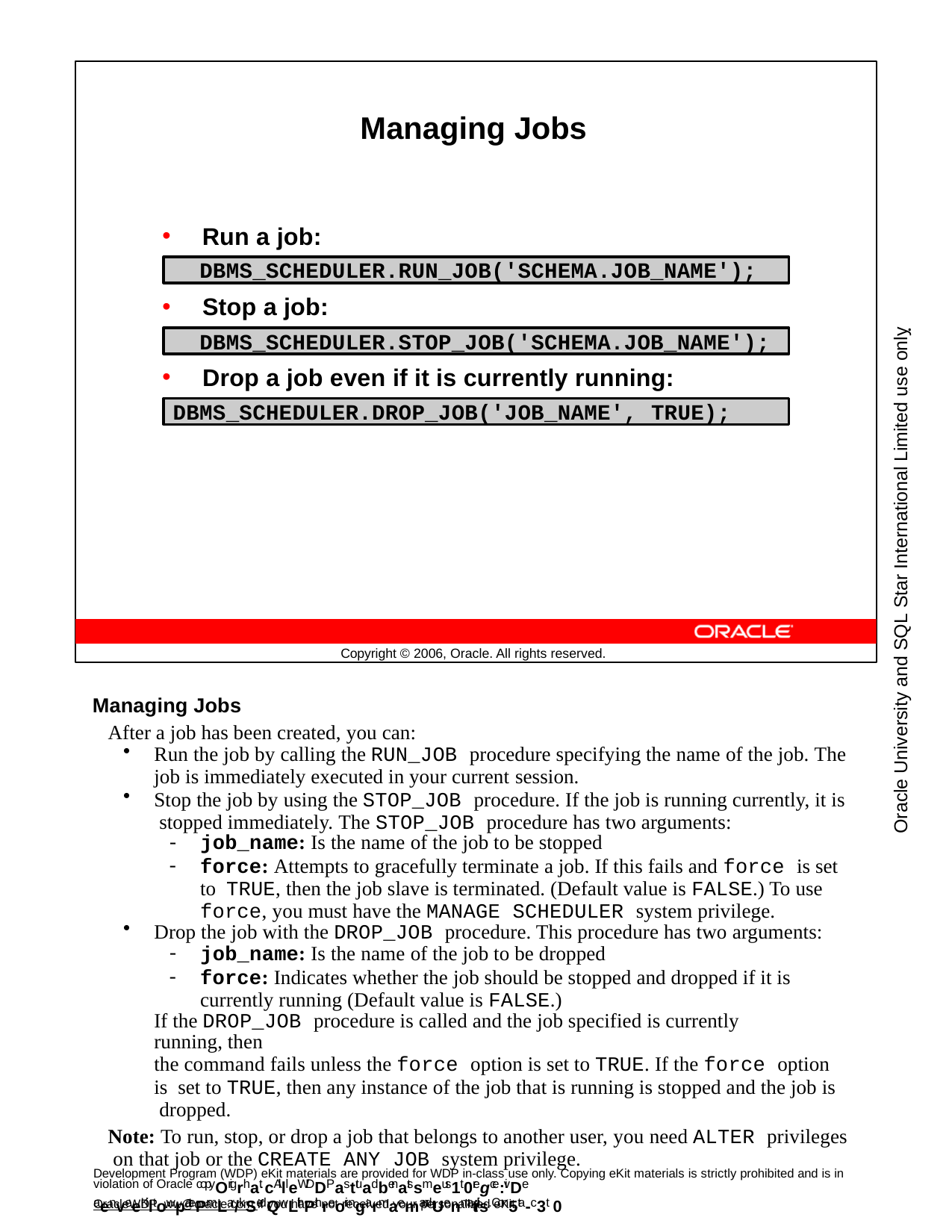

Managing Jobs
Run a job:
DBMS_SCHEDULER.RUN_JOB('SCHEMA.JOB_NAME');
Stop a job:
Oracle University and SQL Star International Limited use onlyฺ
DBMS_SCHEDULER.STOP_JOB('SCHEMA.JOB_NAME');
Drop a job even if it is currently running:
DBMS_SCHEDULER.DROP_JOB('JOB_NAME', TRUE);
Copyright © 2006, Oracle. All rights reserved.
Managing Jobs
After a job has been created, you can:
Run the job by calling the RUN_JOB procedure specifying the name of the job. The
job is immediately executed in your current session.
Stop the job by using the STOP_JOB procedure. If the job is running currently, it is  stopped immediately. The STOP_JOB procedure has two arguments:
job_name: Is the name of the job to be stopped
force: Attempts to gracefully terminate a job. If this fails and force is set to  TRUE, then the job slave is terminated. (Default value is FALSE.) To use  force, you must have the MANAGE SCHEDULER system privilege.
Drop the job with the DROP_JOB procedure. This procedure has two arguments:
job_name: Is the name of the job to be dropped
force: Indicates whether the job should be stopped and dropped if it is  currently running (Default value is FALSE.)
If the DROP_JOB procedure is called and the job specified is currently running, then
the command fails unless the force option is set to TRUE. If the force option is  set to TRUE, then any instance of the job that is running is stopped and the job is  dropped.
Note: To run, stop, or drop a job that belongs to another user, you need ALTER privileges  on that job or the CREATE ANY JOB system privilege.
Development Program (WDP) eKit materials are provided for WDP in-class use only. Copying eKit materials is strictly prohibited and is in
violation of Oracle copyOrigrhat. cAllleWDDPasttuadbenatssmeus1t 0regce:ivDe aenveeKiltowpatePrmLar/kSedQwLithPthreoir ngarmaemandUenmaitils. Con5ta-c3t 0
OracleWDP_ww@oracle.com if you have not received your personalized eKit.